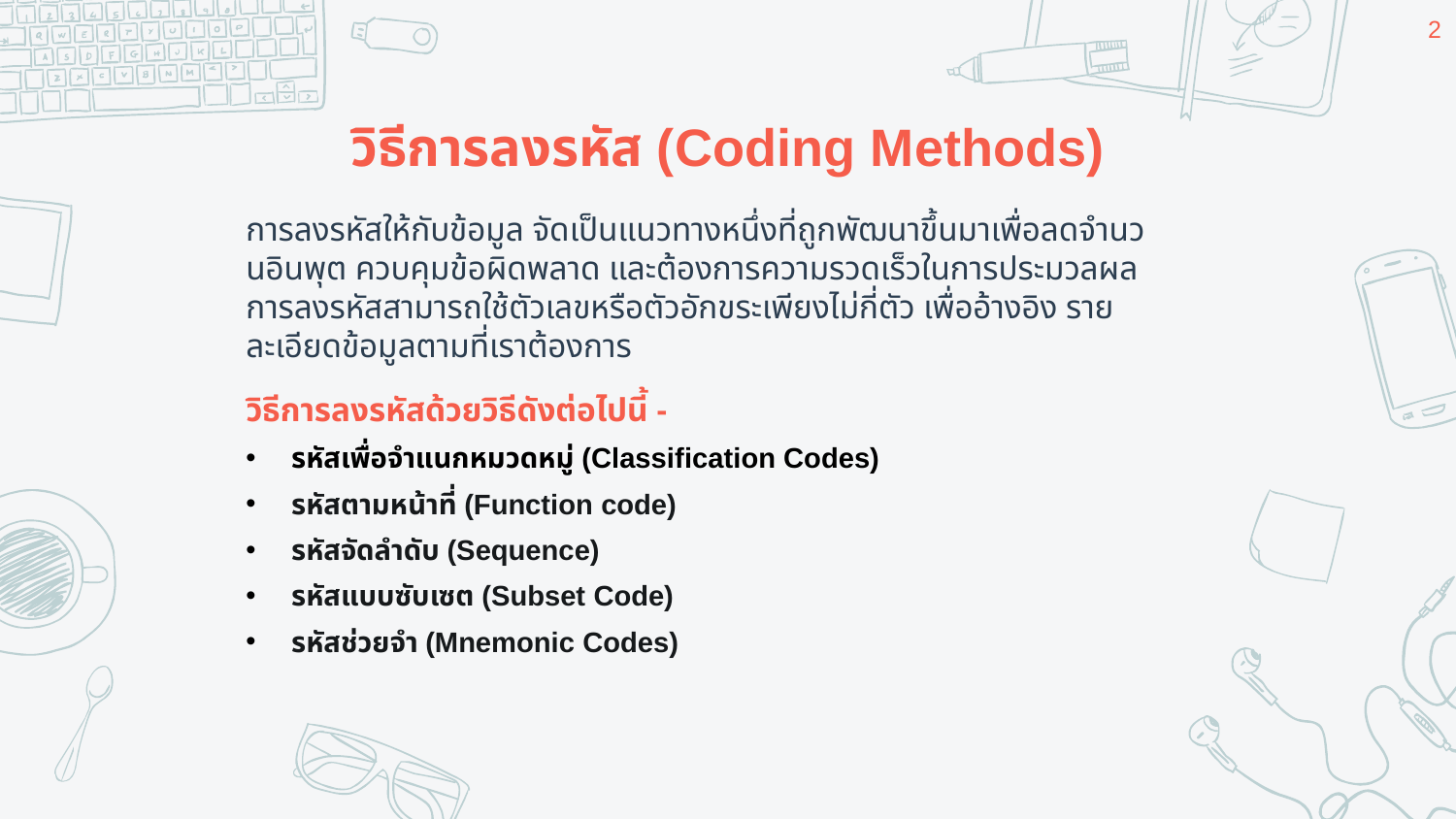

2
# วิธีการลงรหัส (Coding Methods)
การลงรหัสให้กับข้อมูล จัดเป็นแนวทางหนึ่งที่ถูกพัฒนาขึ้นมาเพื่อลดจํานวนอินพุต ควบคุมข้อผิดพลาด และต้องการความรวดเร็วในการประมวลผล การลงรหัสสามารถใช้ตัวเลขหรือตัวอักขระเพียงไม่กี่ตัว เพื่ออ้างอิง รายละเอียดข้อมูลตามที่เราต้องการ

วิธีการลงรหัสด้วยวิธีดังต่อไปนี้ -
รหัสเพื่อจําแนกหมวดหมู่ (Classification Codes)
รหัสตามหน้าที่ (Function code)
รหัสจัดลําดับ (Sequence)
รหัสแบบซับเซต (Subset Code)
รหัสช่วยจำ (Mnemonic Codes)